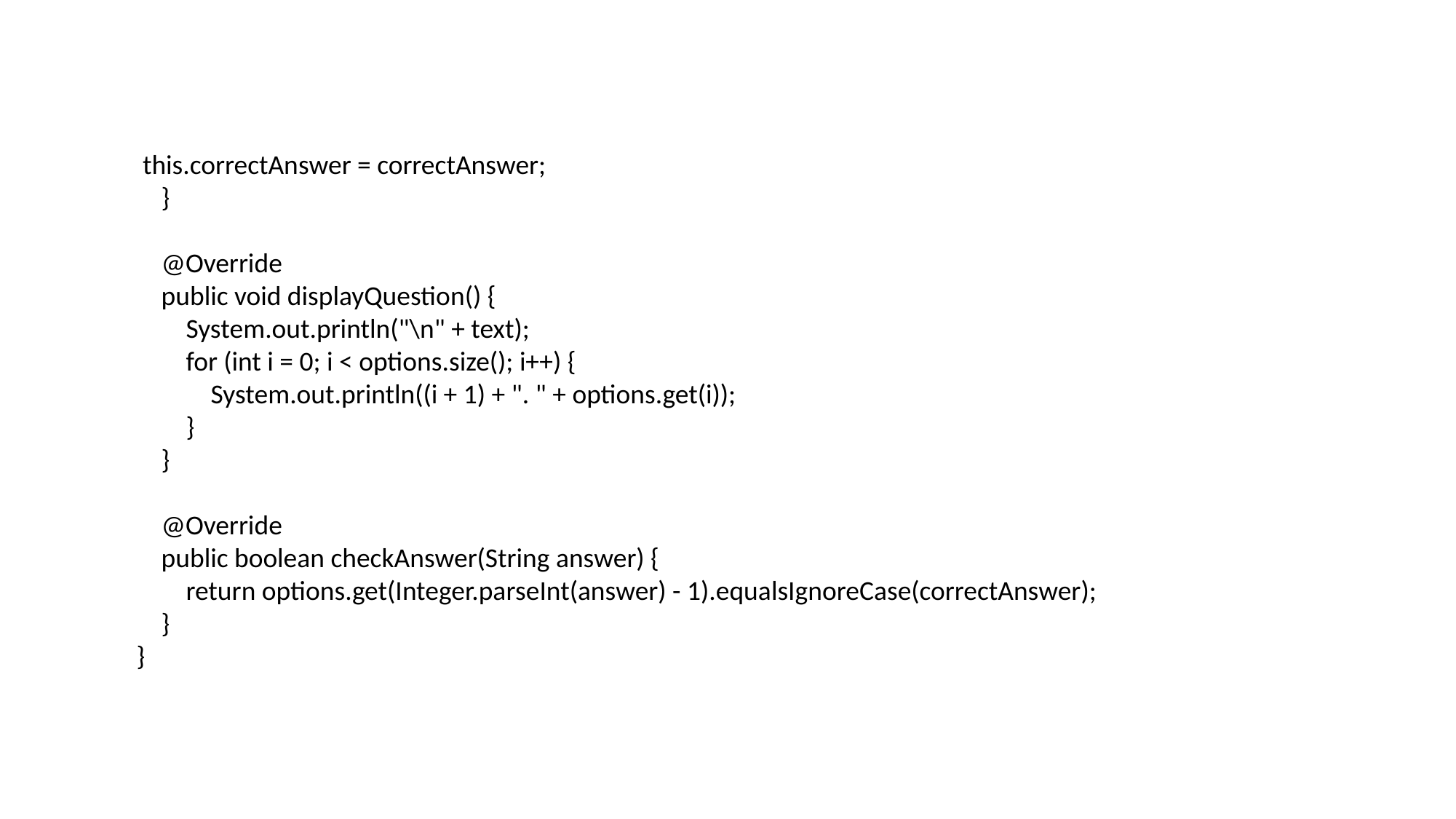

this.correctAnswer = correctAnswer;
    }

    @Override
    public void displayQuestion() {
        System.out.println("\n" + text);
        for (int i = 0; i < options.size(); i++) {
            System.out.println((i + 1) + ". " + options.get(i));
        }
    }

    @Override
    public boolean checkAnswer(String answer) {
        return options.get(Integer.parseInt(answer) - 1).equalsIgnoreCase(correctAnswer);
    }
}